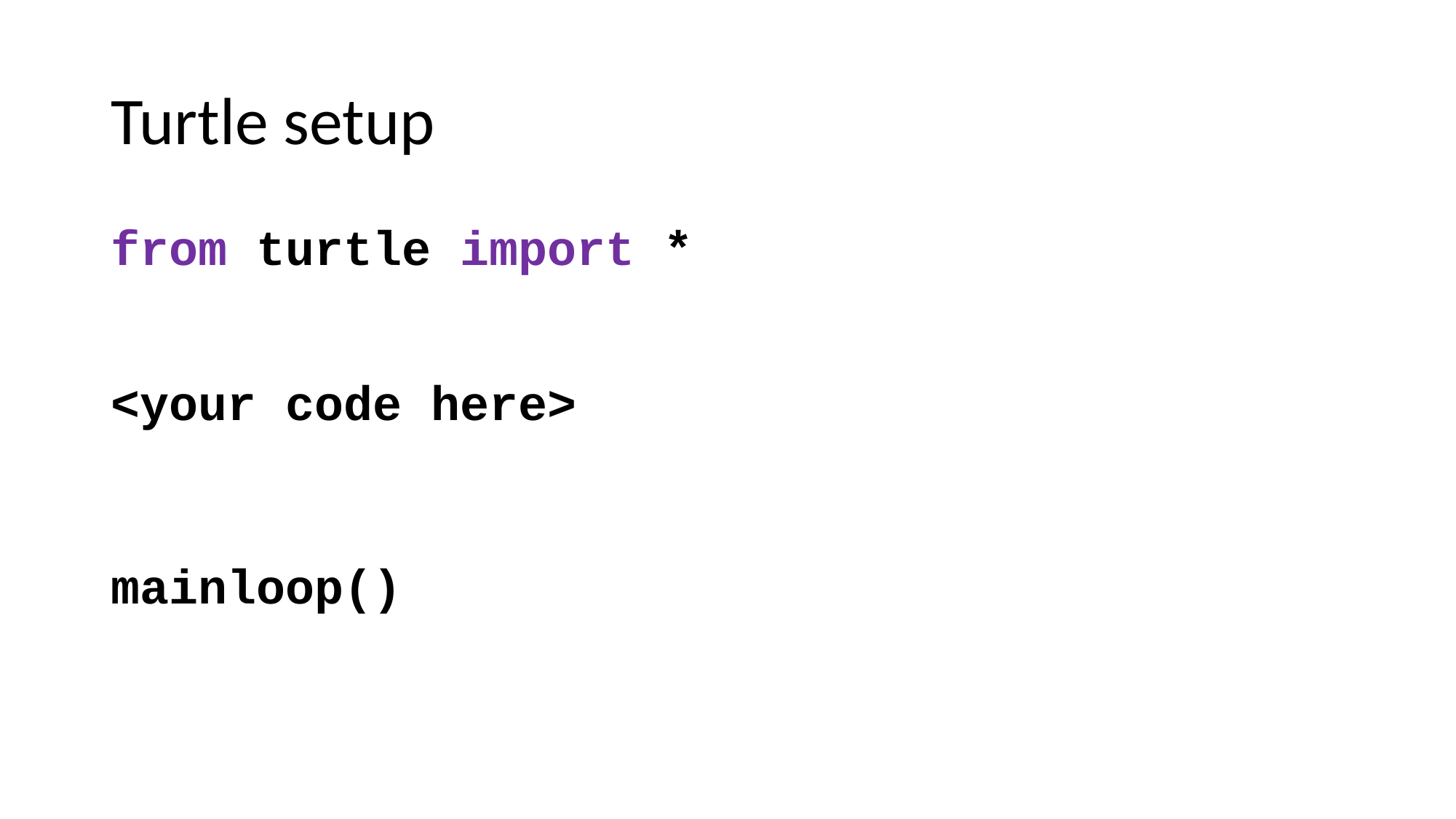

# Turtle setup
from turtle import *

mainloop()
<your code here>